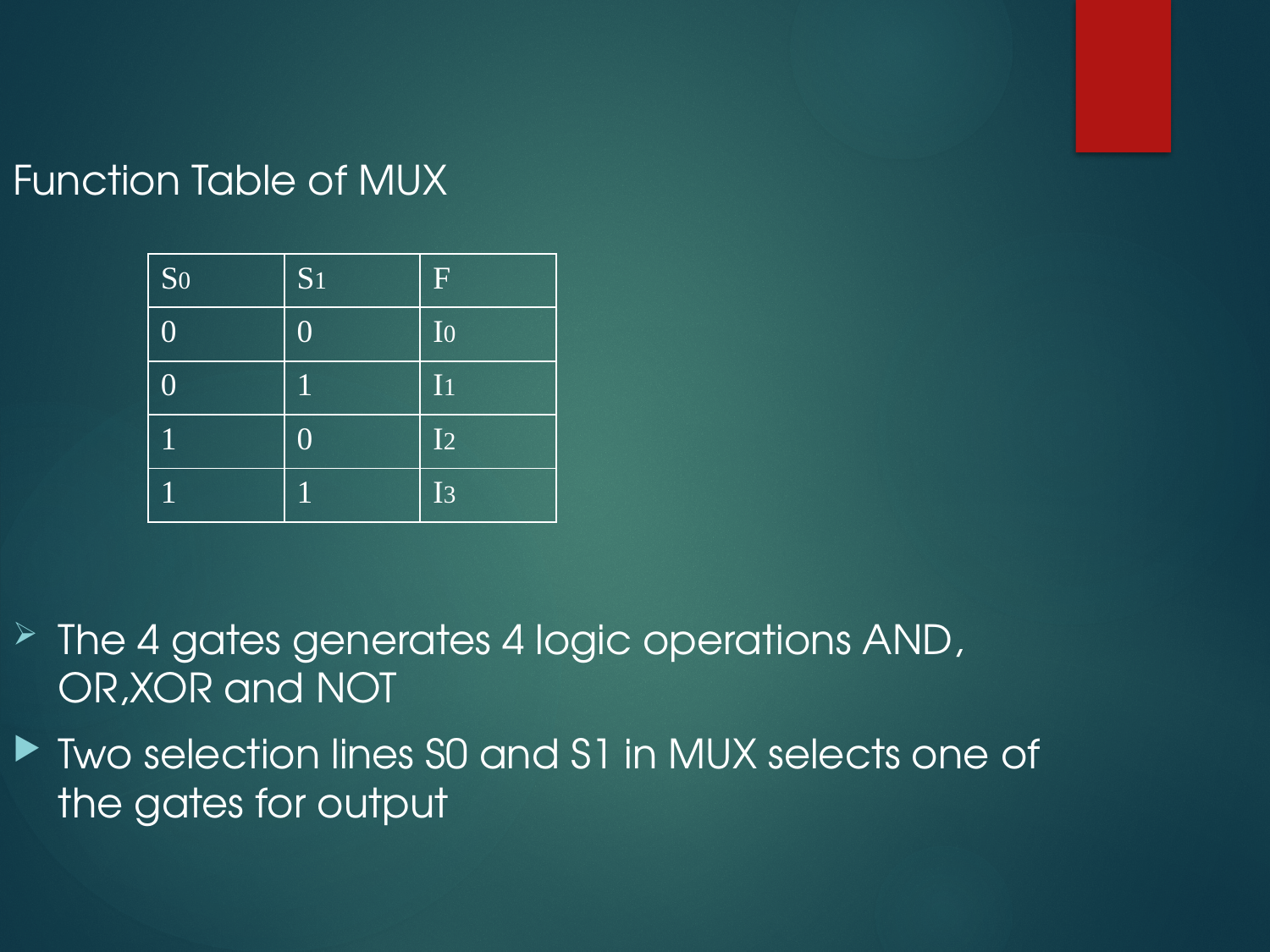

Function Table of MUX

The 4 gates generates 4 logic operations AND, OR,XOR and NOT
Two selection lines S0 and S1 in MUX selects one of the gates for output
| S0 | S1 | F |
| --- | --- | --- |
| 0 | 0 | I0 |
| 0 | 1 | I1 |
| 1 | 0 | I2 |
| 1 | 1 | I3 |